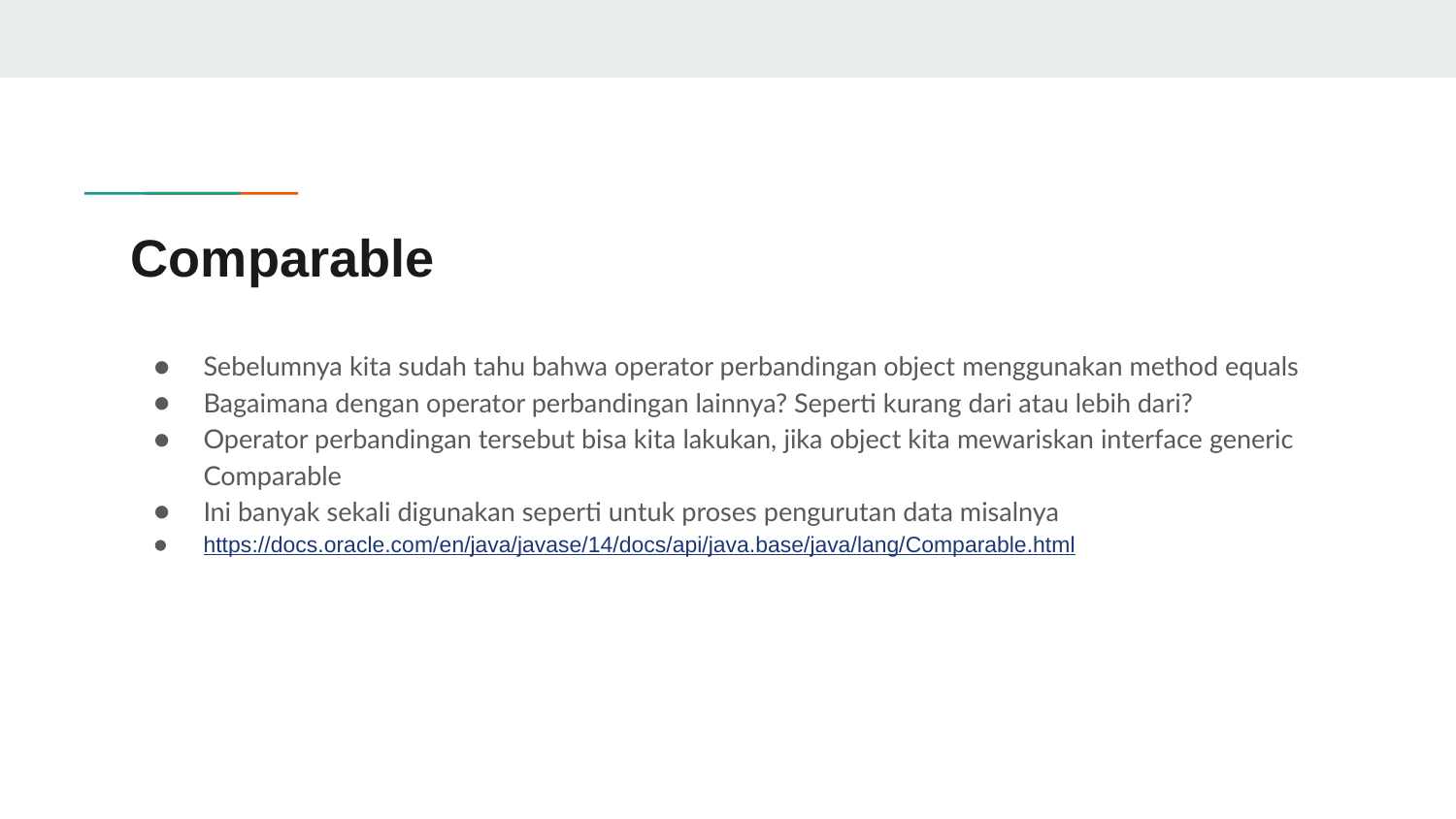

# Comparable
Sebelumnya kita sudah tahu bahwa operator perbandingan object menggunakan method equals
Bagaimana dengan operator perbandingan lainnya? Seperti kurang dari atau lebih dari?
Operator perbandingan tersebut bisa kita lakukan, jika object kita mewariskan interface generic Comparable
Ini banyak sekali digunakan seperti untuk proses pengurutan data misalnya
https://docs.oracle.com/en/java/javase/14/docs/api/java.base/java/lang/Comparable.html